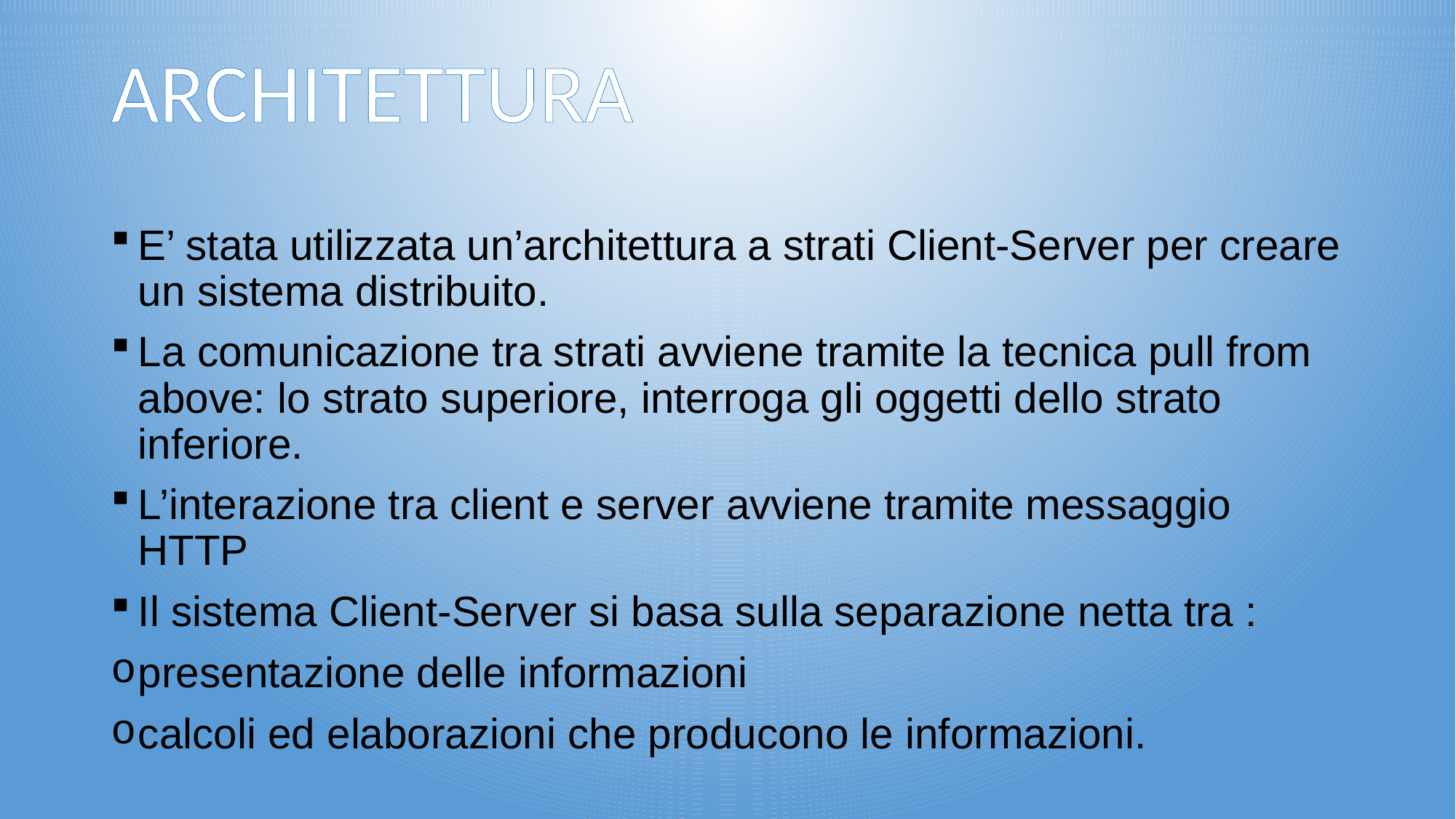

# ARCHITETTURA
E’ stata utilizzata un’architettura a strati Client-Server per creare un sistema distribuito.
La comunicazione tra strati avviene tramite la tecnica pull from above: lo strato superiore, interroga gli oggetti dello strato inferiore.
L’interazione tra client e server avviene tramite messaggio HTTP
Il sistema Client-Server si basa sulla separazione netta tra :
presentazione delle informazioni
calcoli ed elaborazioni che producono le informazioni.